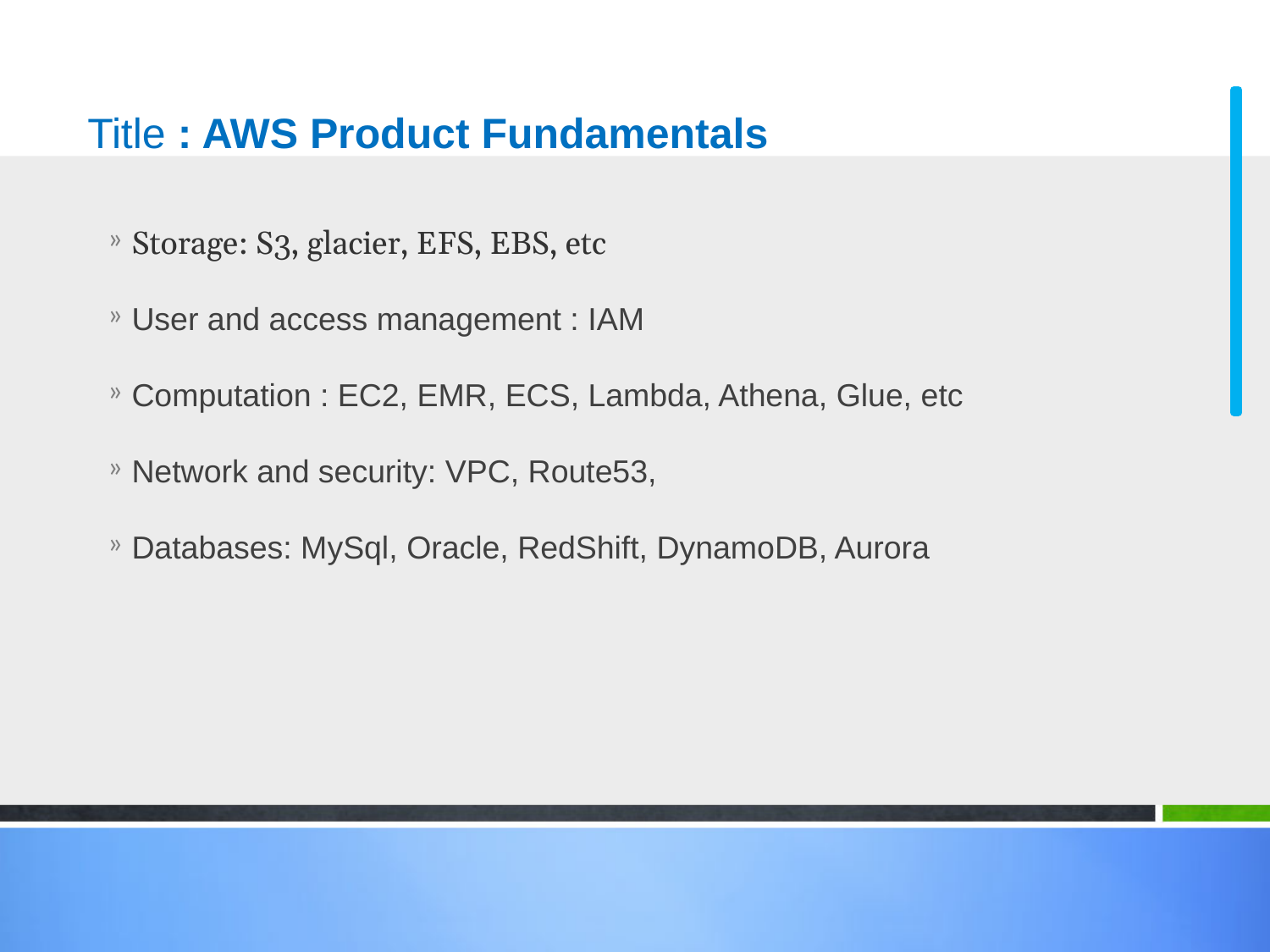

# Title : AWS Product Fundamentals

Storage: S3, glacier, EFS, EBS, etc

User and access management : IAM

Computation : EC2, EMR, ECS, Lambda, Athena, Glue, etc

Network and security: VPC, Route53,

Databases: MySql, Oracle, RedShift, DynamoDB, Aurora